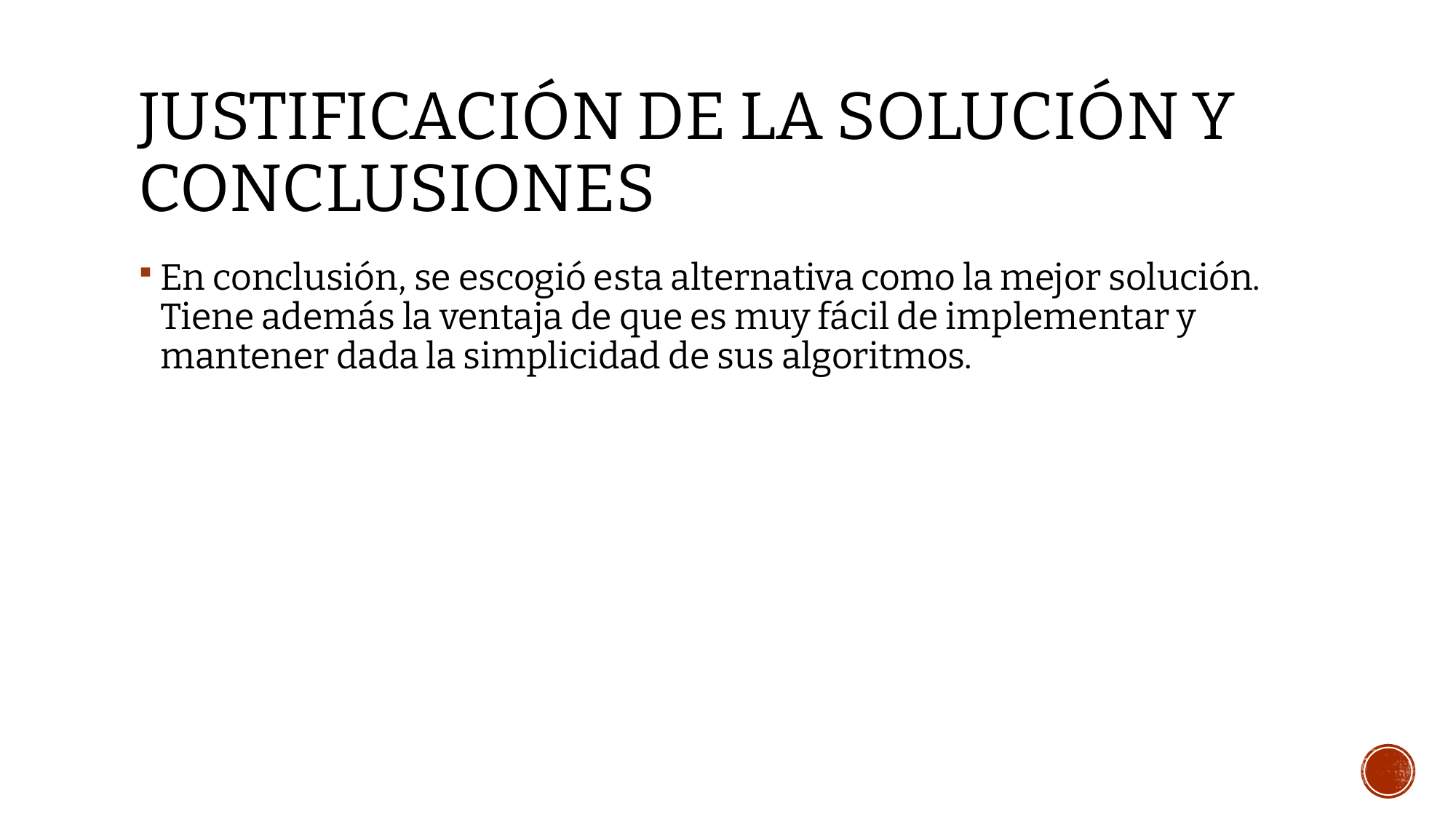

# Justificación de la solución y conclusiones
En conclusión, se escogió esta alternativa como la mejor solución. Tiene además la ventaja de que es muy fácil de implementar y mantener dada la simplicidad de sus algoritmos.